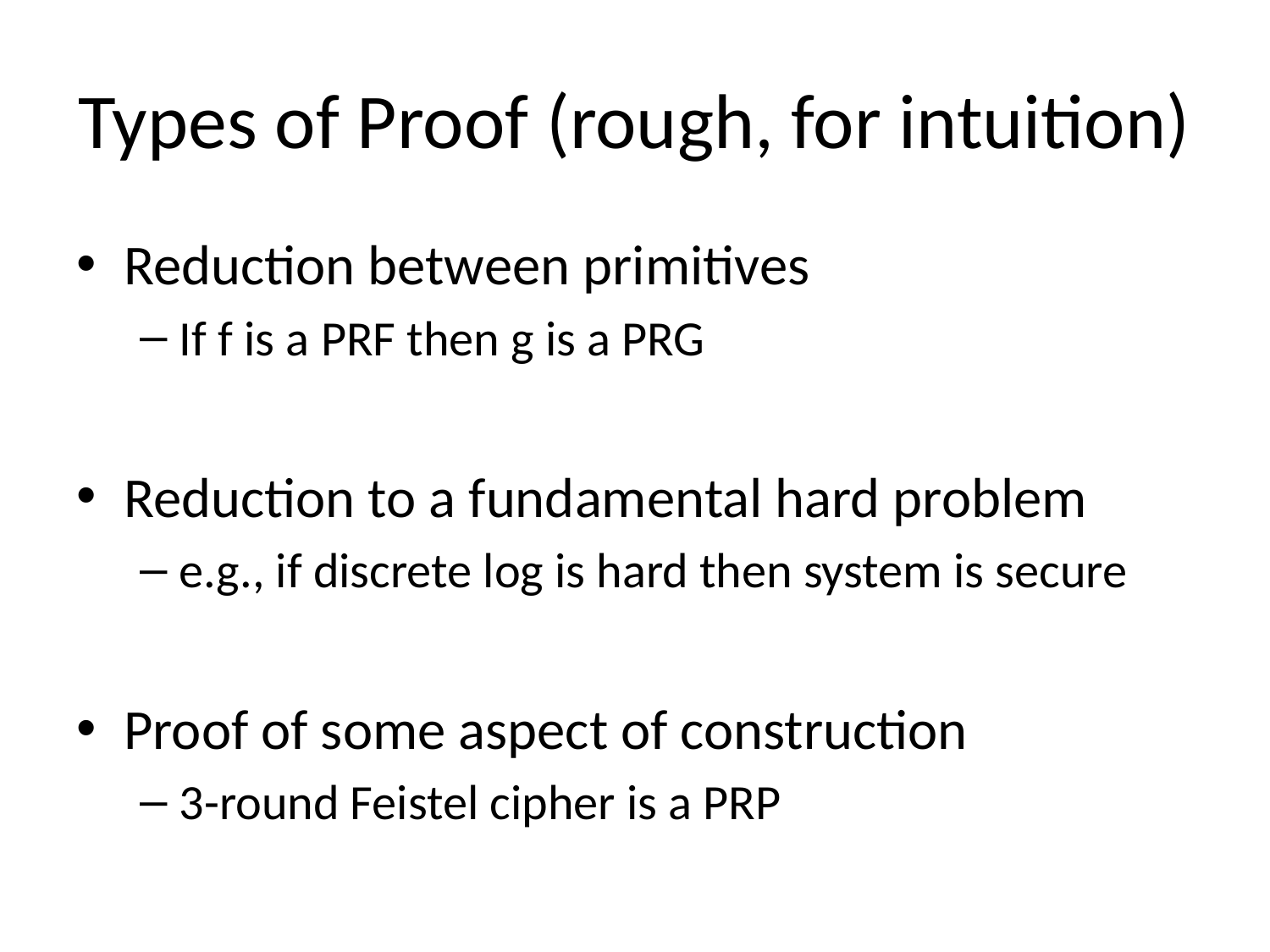

# Types of Proof (rough, for intuition)
Reduction between primitives
If f is a PRF then g is a PRG

Reduction to a fundamental hard problem
e.g., if discrete log is hard then system is secure

Proof of some aspect of construction
3-round Feistel cipher is a PRP